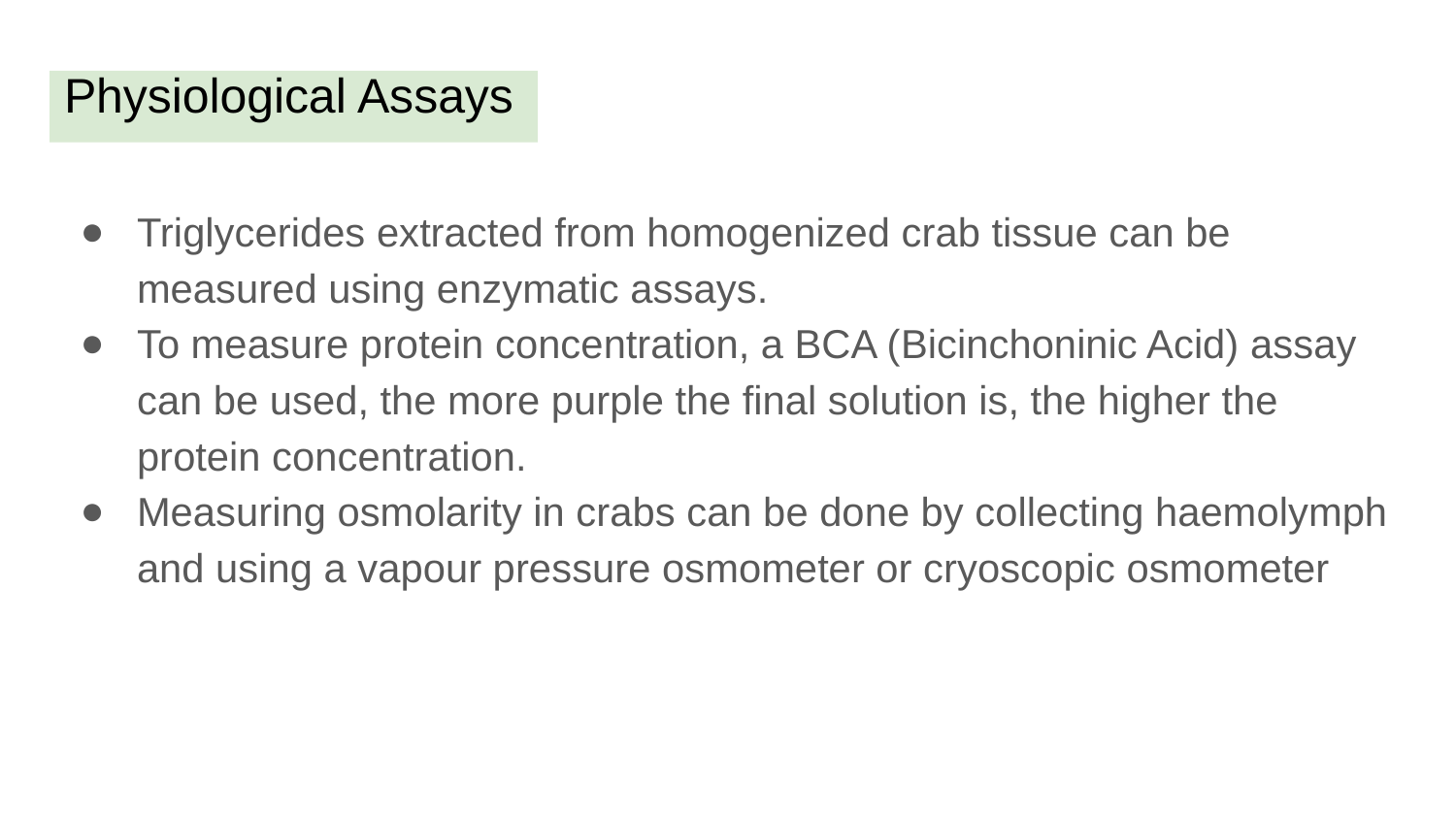

# Physiological Assays
Triglycerides extracted from homogenized crab tissue can be measured using enzymatic assays.
To measure protein concentration, a BCA (Bicinchoninic Acid) assay can be used, the more purple the final solution is, the higher the protein concentration.
Measuring osmolarity in crabs can be done by collecting haemolymph and using a vapour pressure osmometer or cryoscopic osmometer